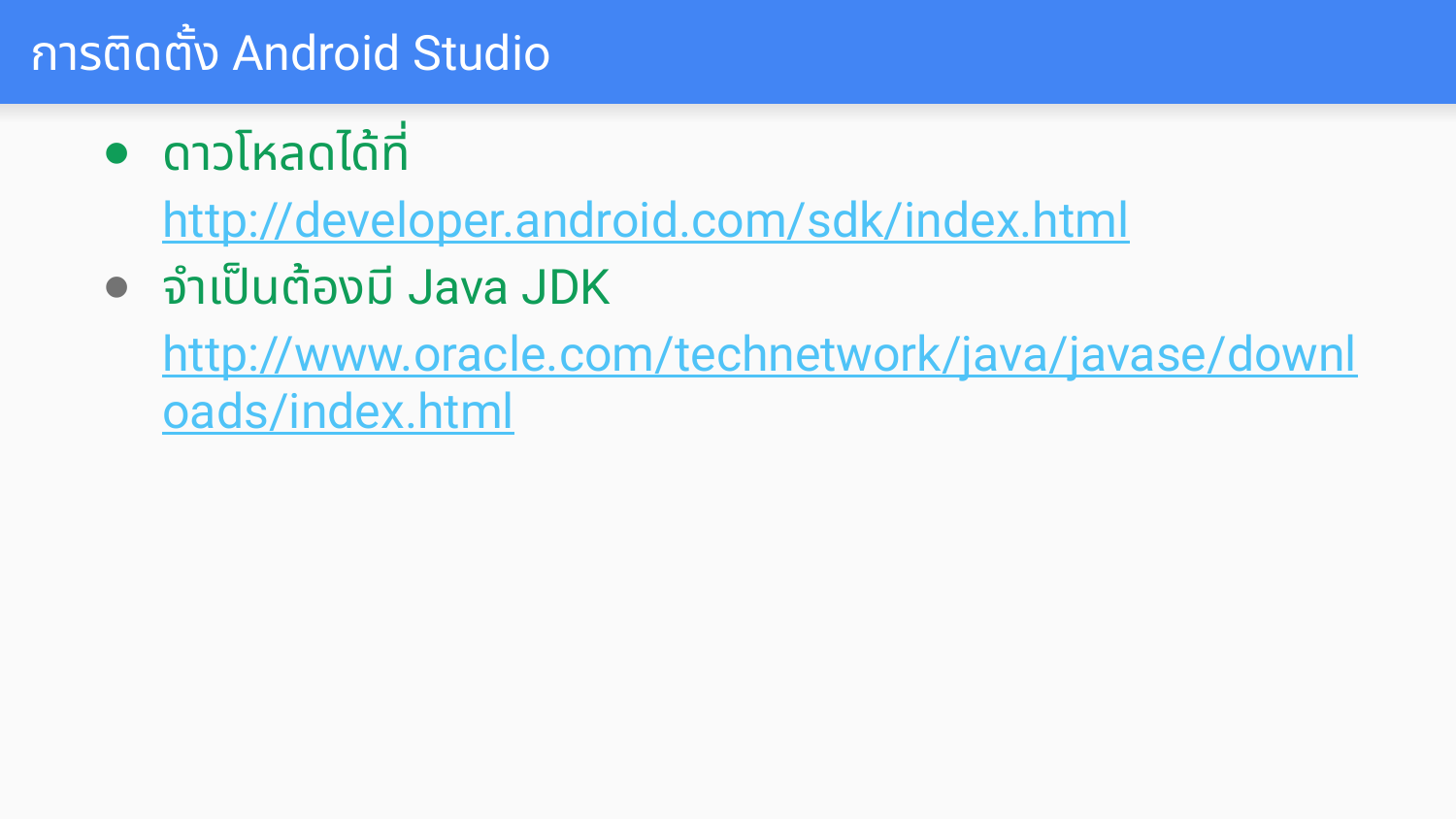

# การติดตั้ง Android Studio
ดาวโหลดได้ที่ http://developer.android.com/sdk/index.html
จำเป็นต้องมี Java JDK http://www.oracle.com/technetwork/java/javase/downloads/index.html